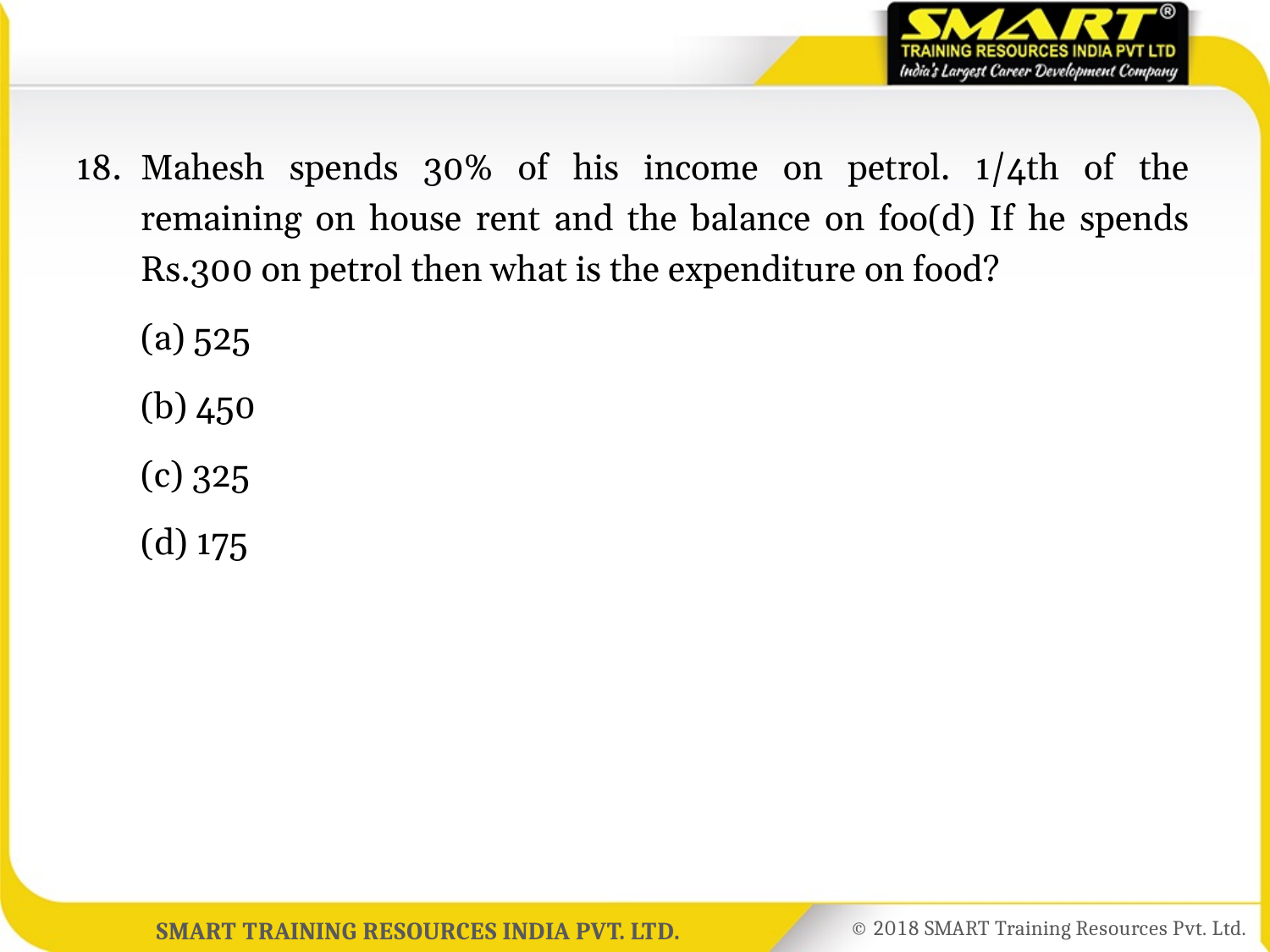

18.	Mahesh spends 30% of his income on petrol. 1/4th of the remaining on house rent and the balance on foo(d) If he spends Rs.300 on petrol then what is the expenditure on food?
	(a) 525
	(b) 450
	(c) 325
	(d) 175